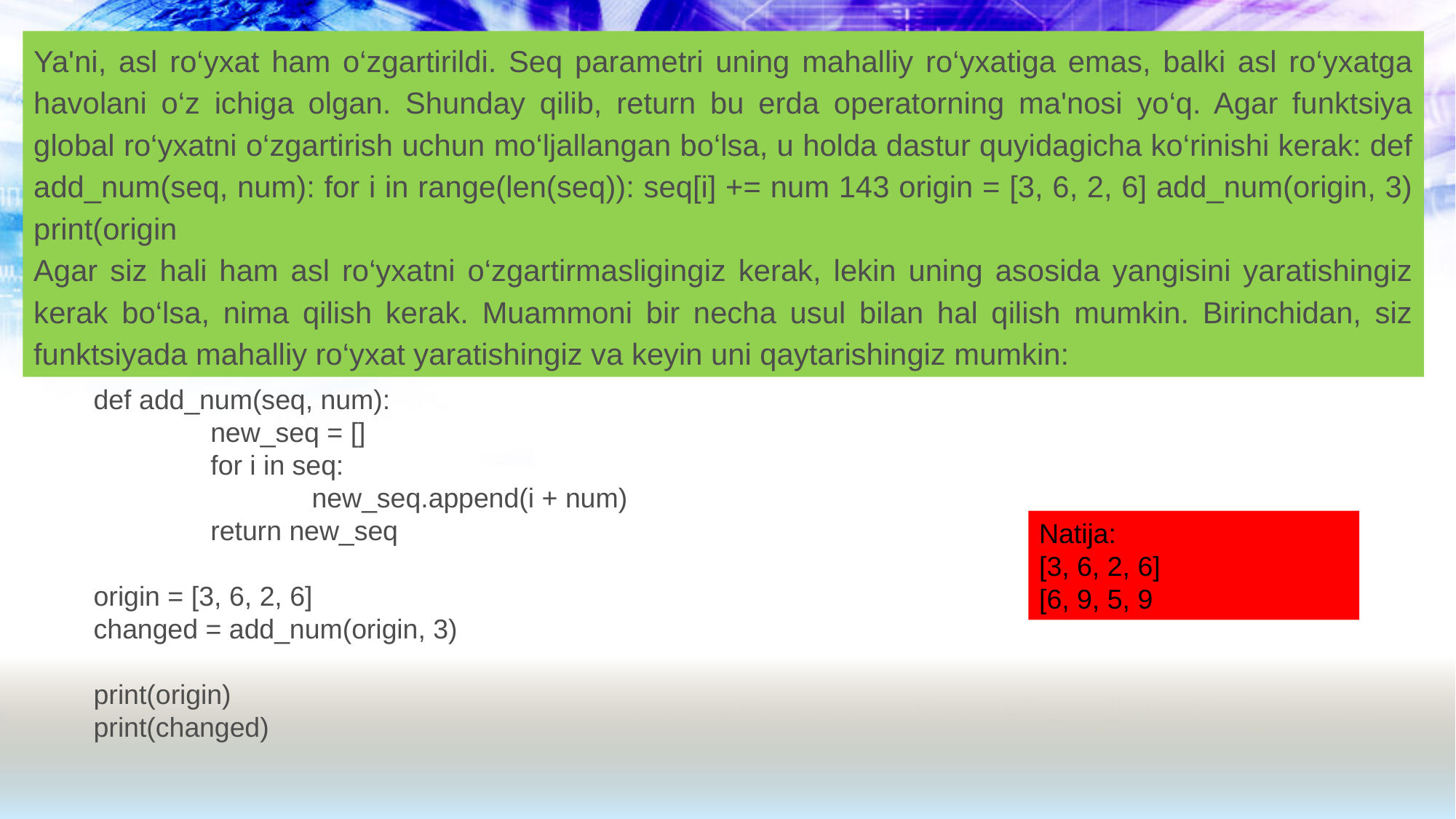

Ya'ni, asl ro‘yxat ham o‘zgartirildi. Seq parametri uning mahalliy ro‘yxatiga emas, balki asl ro‘yxatga havolani o‘z ichiga olgan. Shunday qilib, return bu erda operatorning ma'nosi yo‘q. Agar funktsiya global ro‘yxatni o‘zgartirish uchun mo‘ljallangan bo‘lsa, u holda dastur quyidagicha ko‘rinishi kerak: def add_num(seq, num): for i in range(len(seq)): seq[i] += num 143 origin = [3, 6, 2, 6] add_num(origin, 3) print(origin
Agar siz hali ham asl ro‘yxatni o‘zgartirmasligingiz kerak, lekin uning asosida yangisini yaratishingiz kerak bo‘lsa, nima qilish kerak. Muammoni bir necha usul bilan hal qilish mumkin. Birinchidan, siz funktsiyada mahalliy ro‘yxat yaratishingiz va keyin uni qaytarishingiz mumkin:
def add_num(seq, num):
	 new_seq = []
	 for i in seq:
 		new_seq.append(i + num)
	 return new_seq

origin = [3, 6, 2, 6]
changed = add_num(origin, 3)

print(origin)
print(changed)
Natija:
[3, 6, 2, 6]
[6, 9, 5, 9